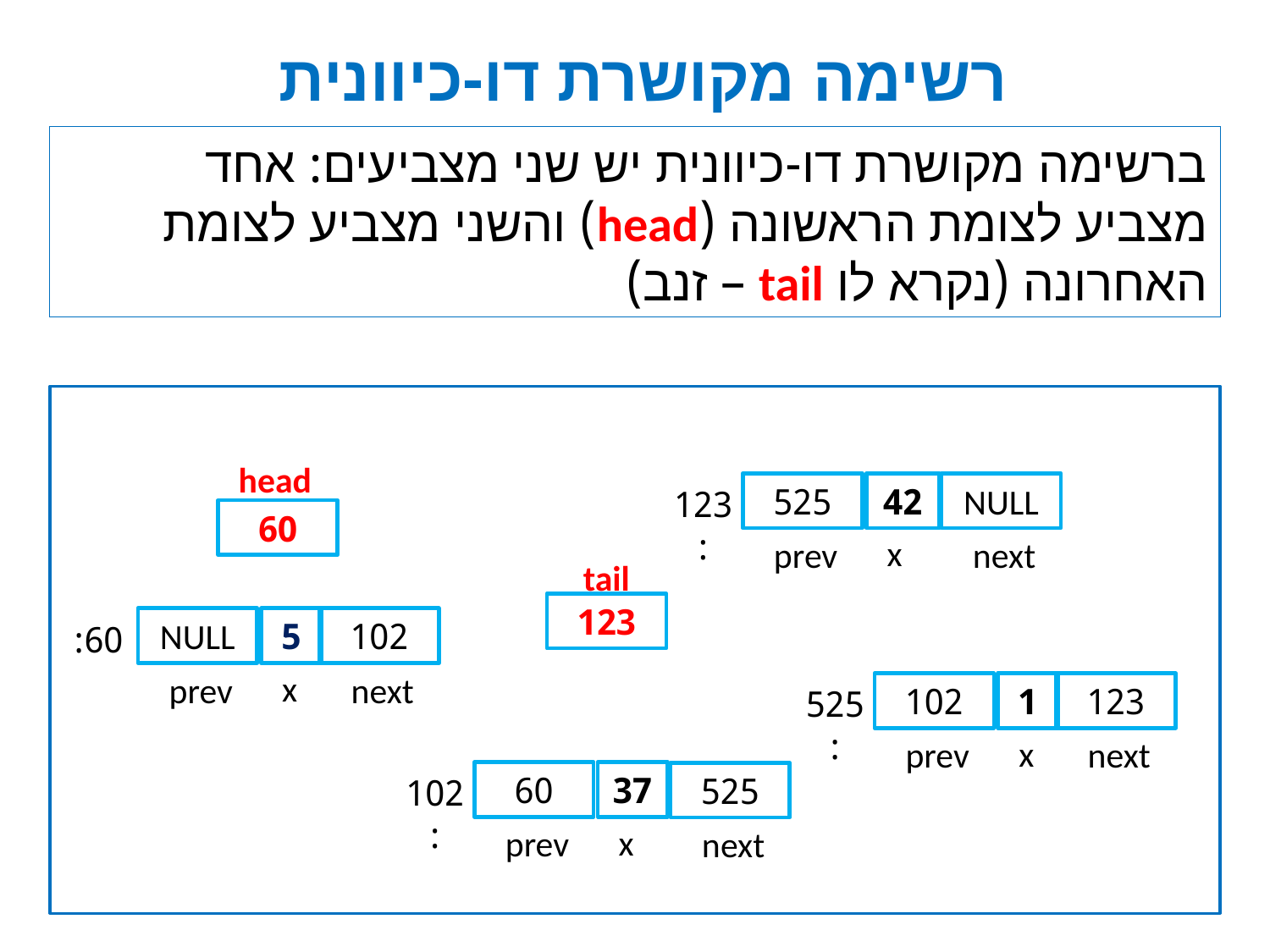

# רשימה מקושרת דו-כיוונית
ברשימה מקושרת דו-כיוונית יש שני מצביעים: אחד מצביע לצומת הראשונה (head) והשני מצביע לצומת האחרונה (נקרא לו tail – זנב)

head
525
42
NULL
123:
60
x
prev
next
tail
123
NULL
5
102
60:
x
prev
next
102
1
123
525:
x
prev
next
60
37
525
102:
x
prev
next